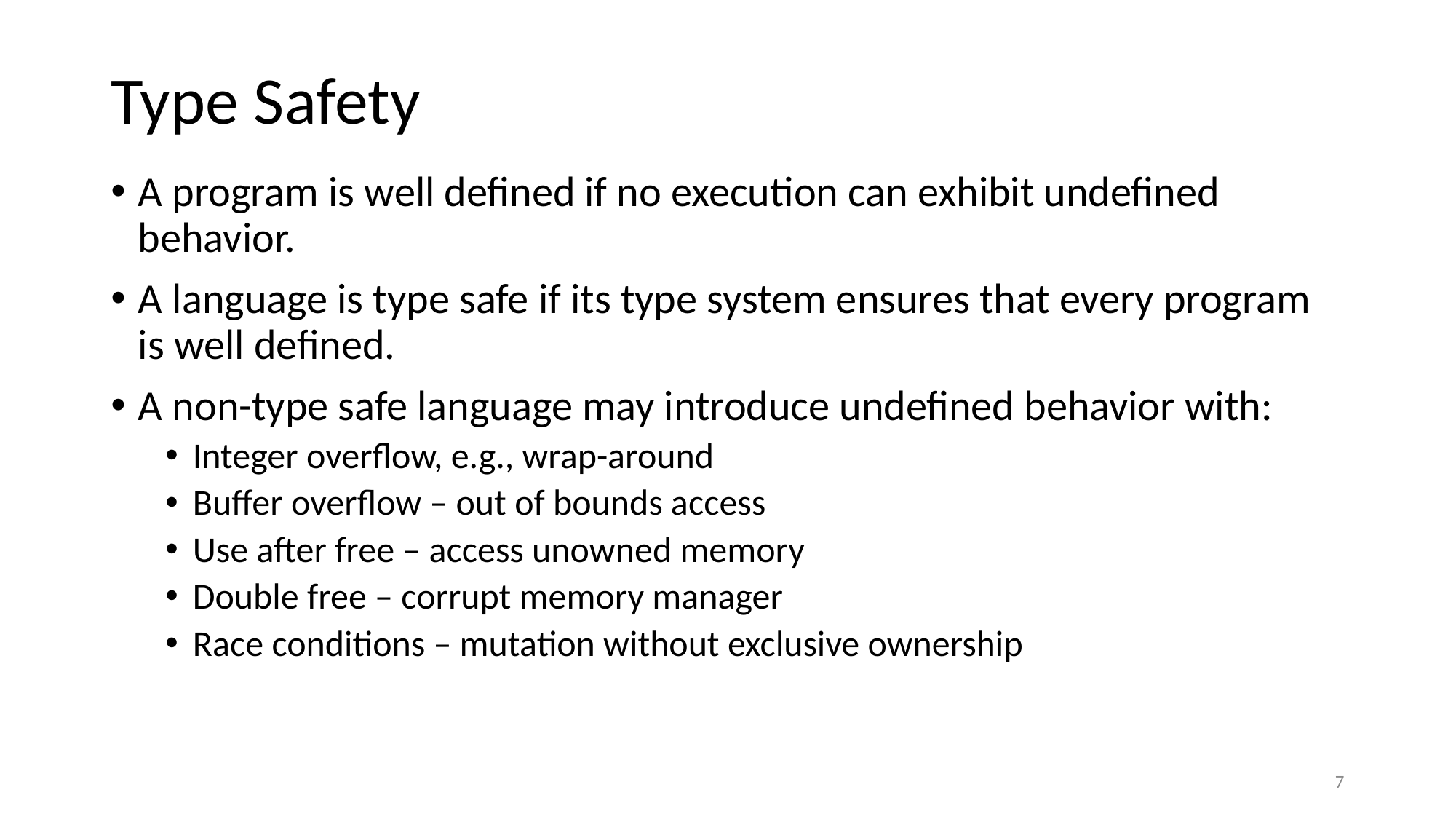

Type Safety
A program is well defined if no execution can exhibit undefined behavior.
A language is type safe if its type system ensures that every program is well defined.
A non-type safe language may introduce undefined behavior with:
Integer overflow, e.g., wrap-around
Buffer overflow – out of bounds access
Use after free – access unowned memory
Double free – corrupt memory manager
Race conditions – mutation without exclusive ownership
7